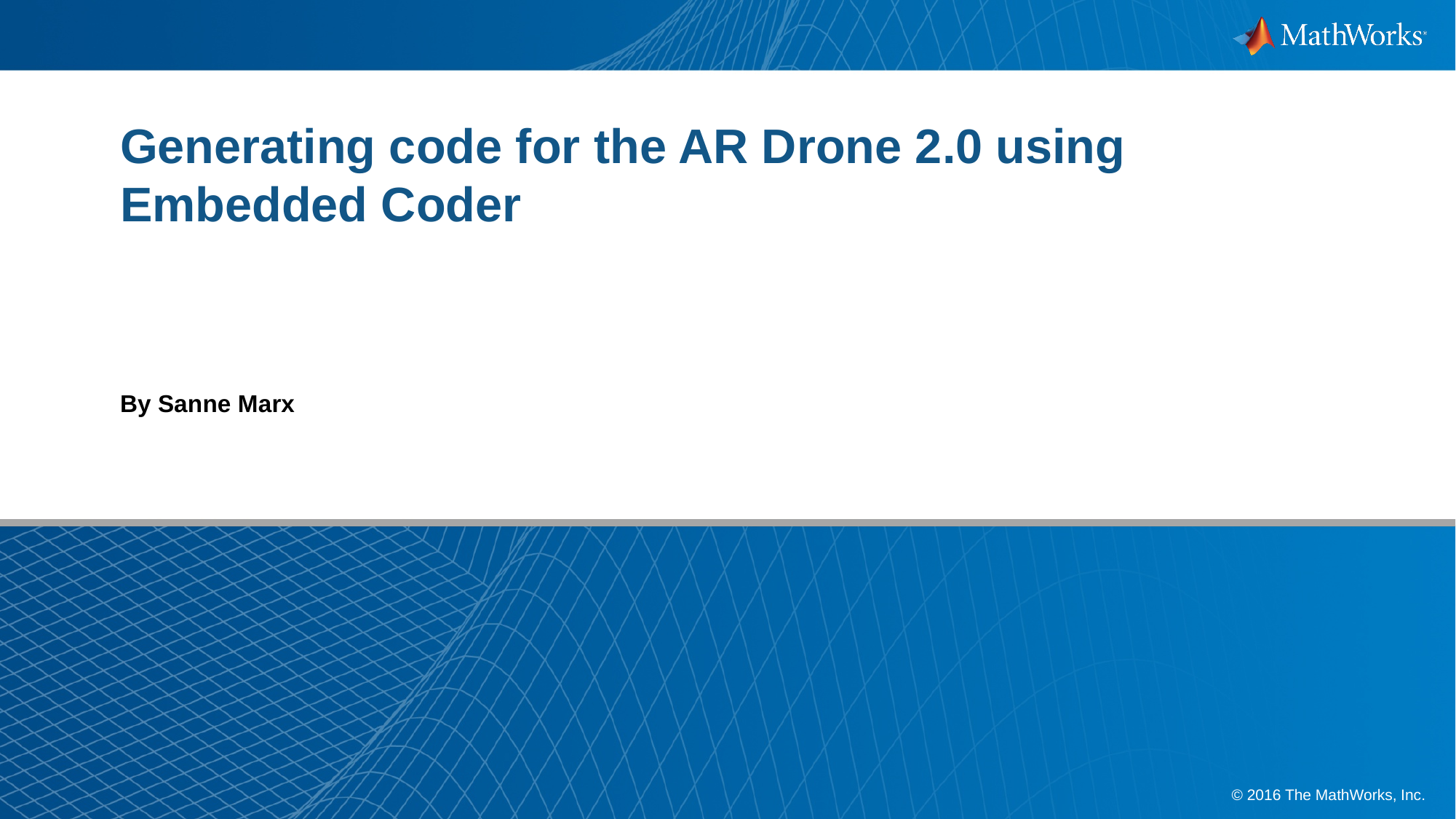

# Generating code for the AR Drone 2.0 using Embedded Coder
By Sanne Marx